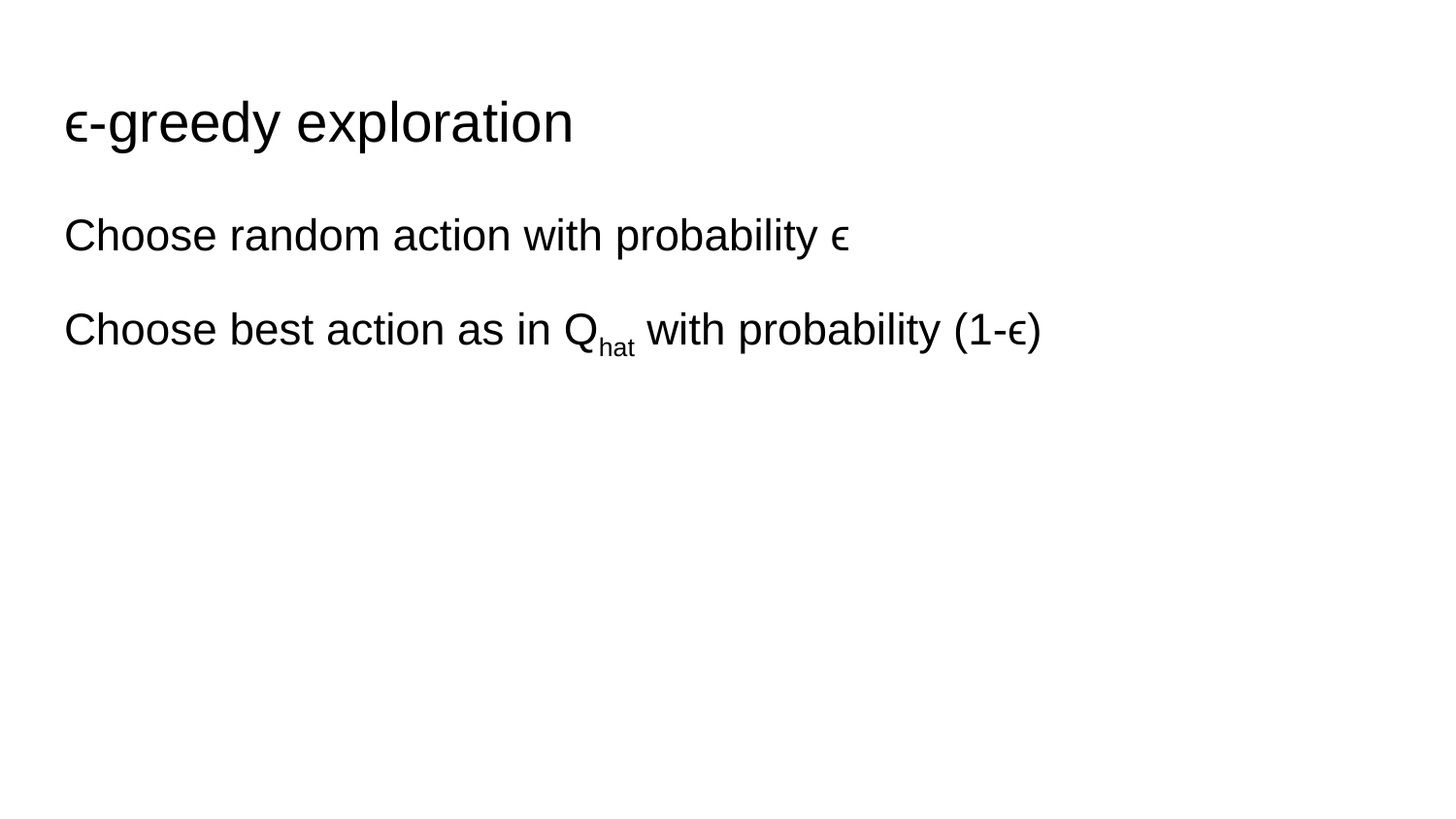

# ϵ-greedy exploration
Choose random action with probability ϵ
Choose best action as in Qhat with probability (1-ϵ)